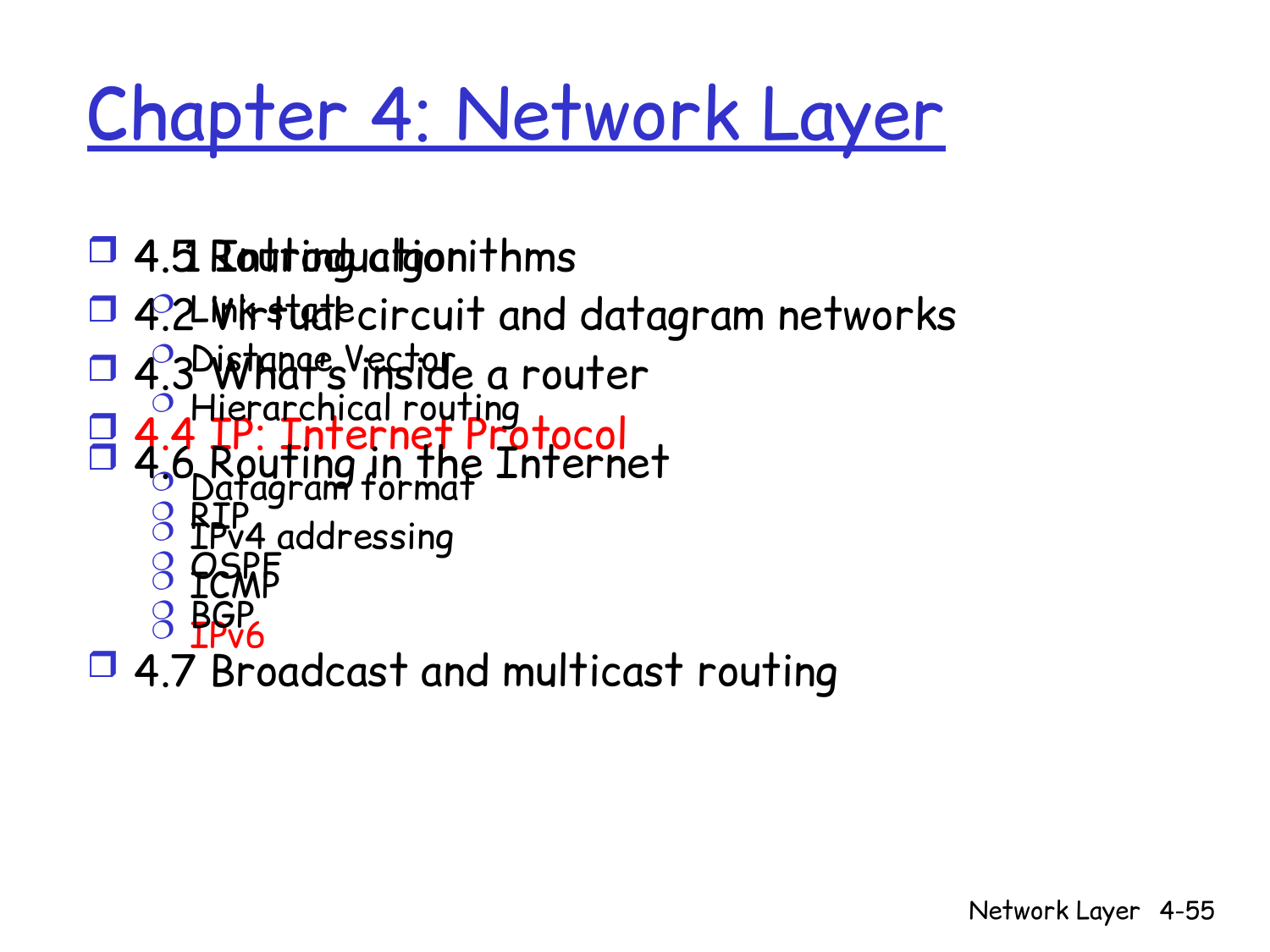

# Chapter 4: Network Layer
4. 1 Introduction
4.2 Virtual circuit and datagram networks
4.3 What’s inside a router
4.4 IP: Internet Protocol
Datagram format
IPv4 addressing
ICMP
IPv6
4.5 Routing algorithms
Link state
Distance Vector
Hierarchical routing
4.6 Routing in the Internet
RIP
OSPF
BGP
4.7 Broadcast and multicast routing

Network Layer
4-55